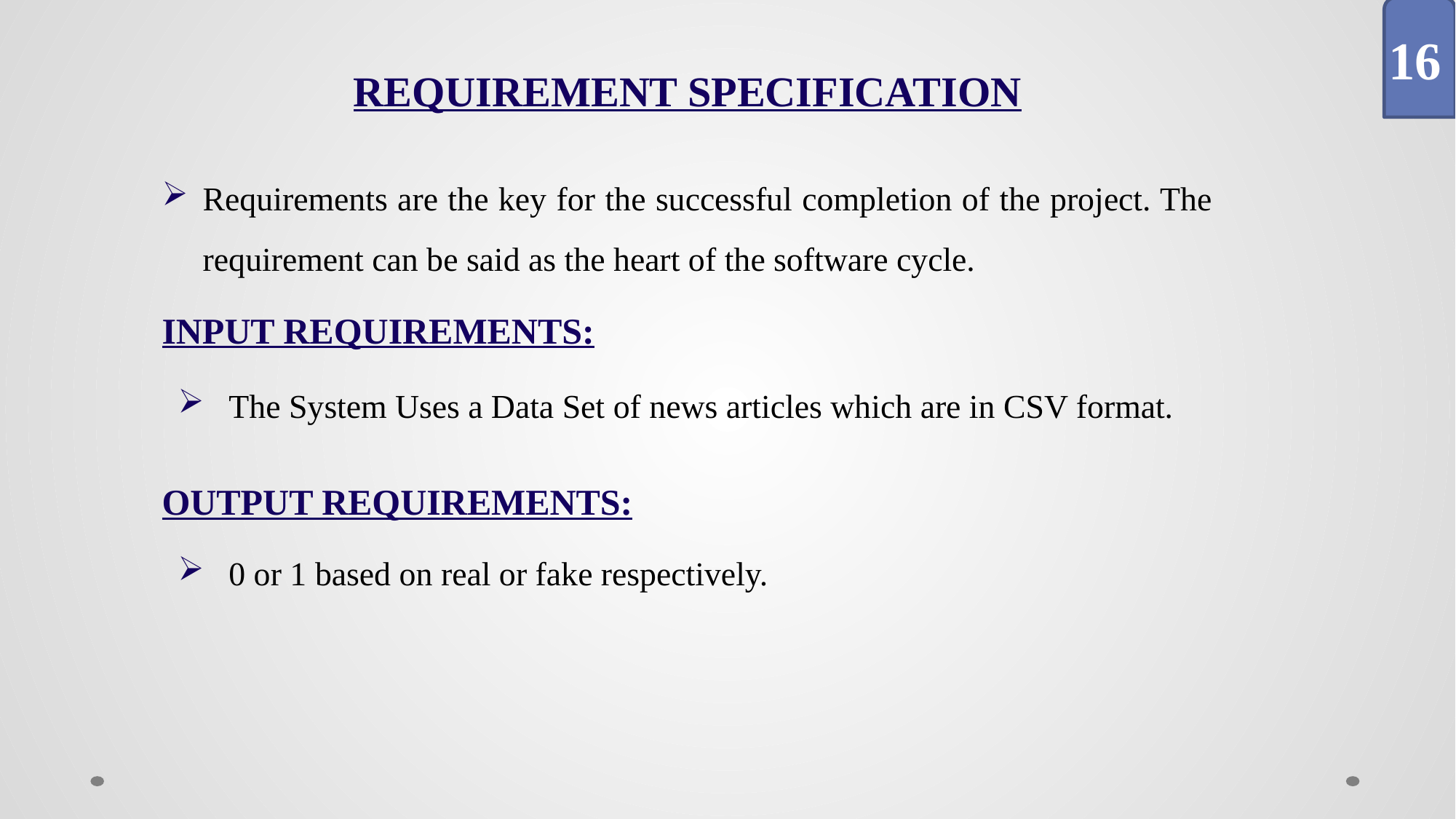

16
REQUIREMENT SPECIFICATION

Requirements are the key for the successful completion of the project. The requirement can be said as the heart of the software cycle.

INPUT REQUIREMENTS:
  The System Uses a Data Set of news articles which are in CSV format.

OUTPUT REQUIREMENTS:
  0 or 1 based on real or fake respectively.